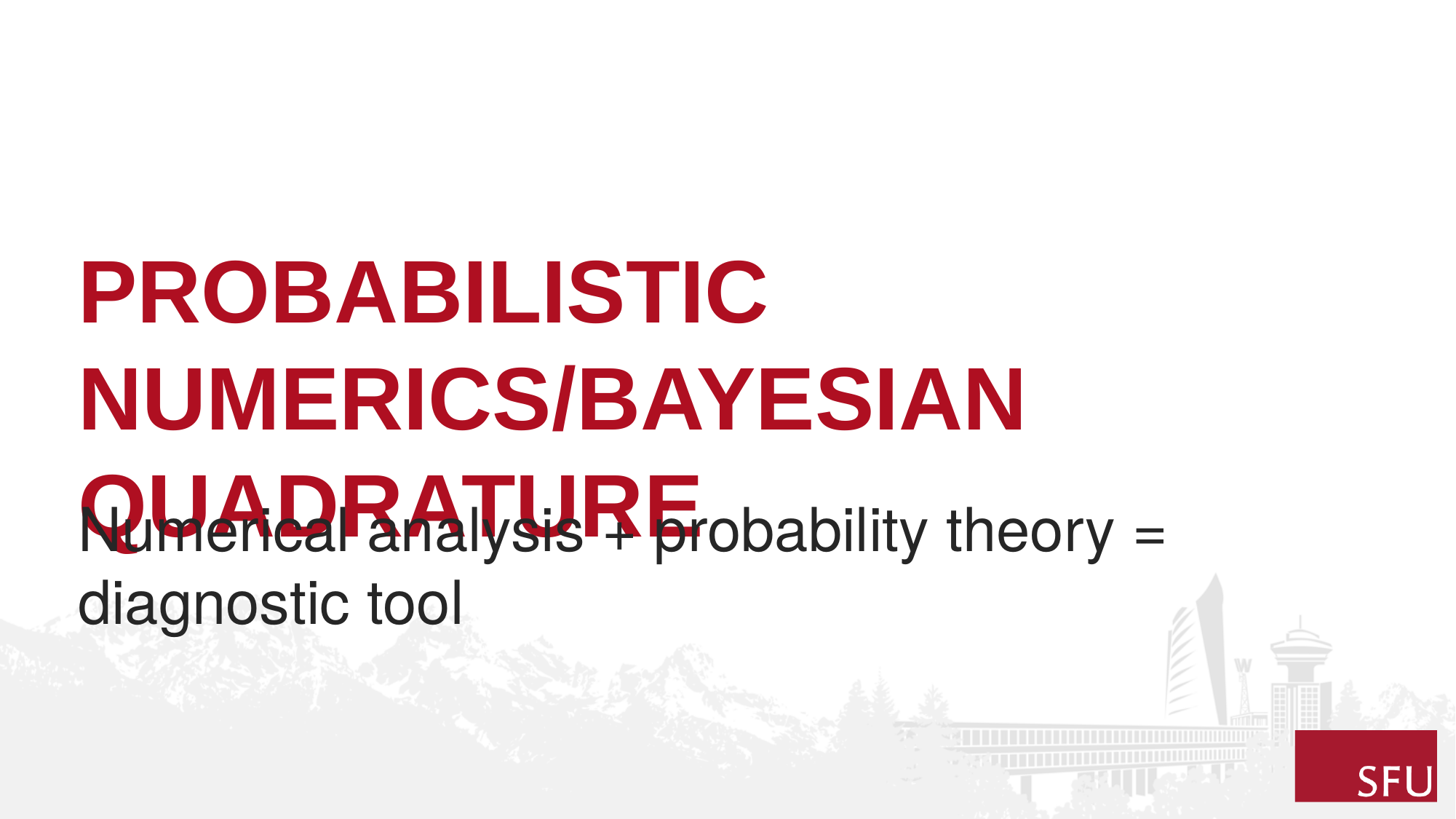

# Probabilistic numerics/Bayesian quadrature
Numerical analysis + probability theory = diagnostic tool